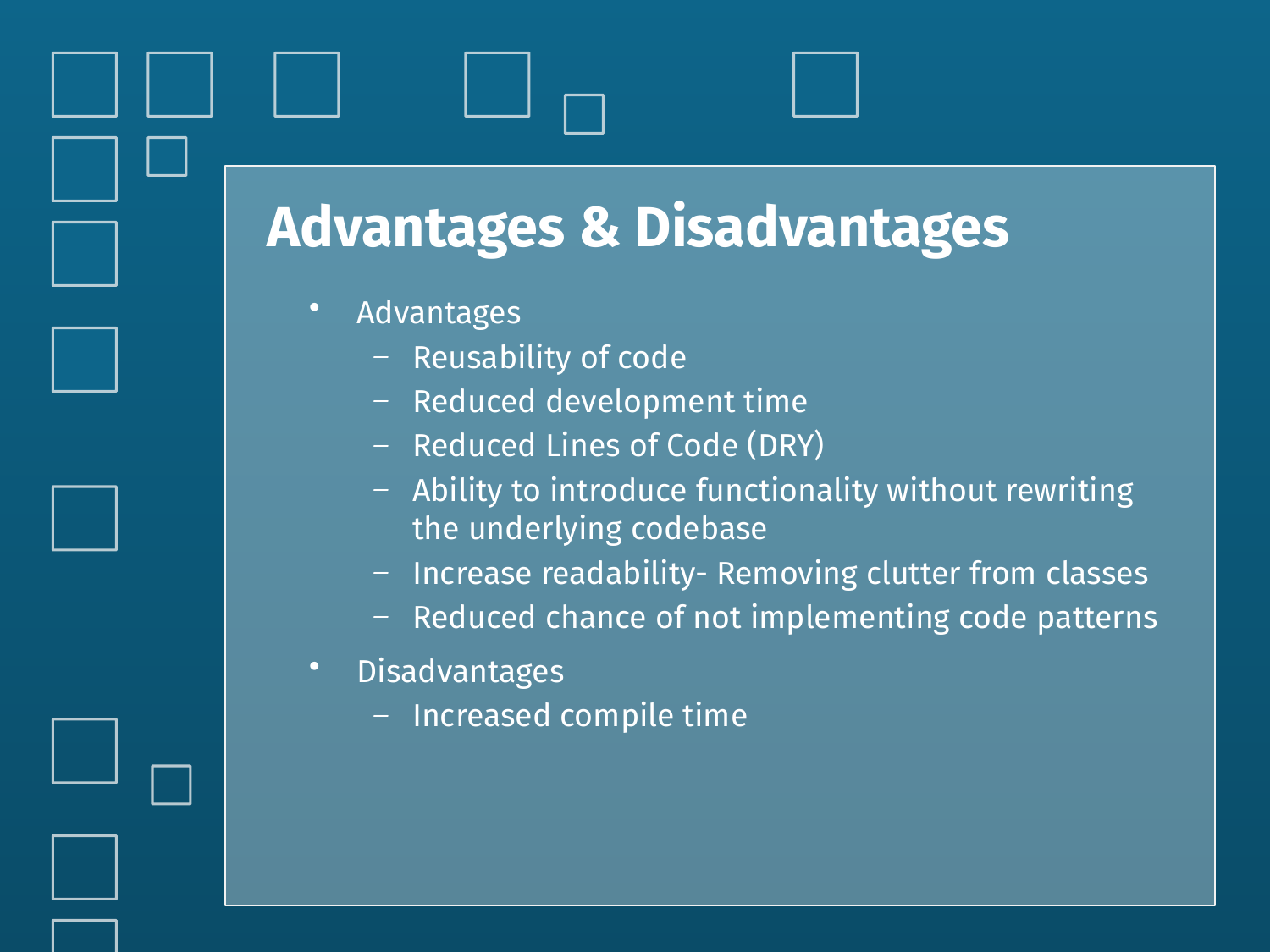

# Advantages & Disadvantages

Advantages
Reusability of code
Reduced development time
Reduced Lines of Code (DRY)
Ability to introduce functionality without rewriting the underlying codebase
Increase readability- Removing clutter from classes
Reduced chance of not implementing code patterns
Disadvantages
Increased compile time